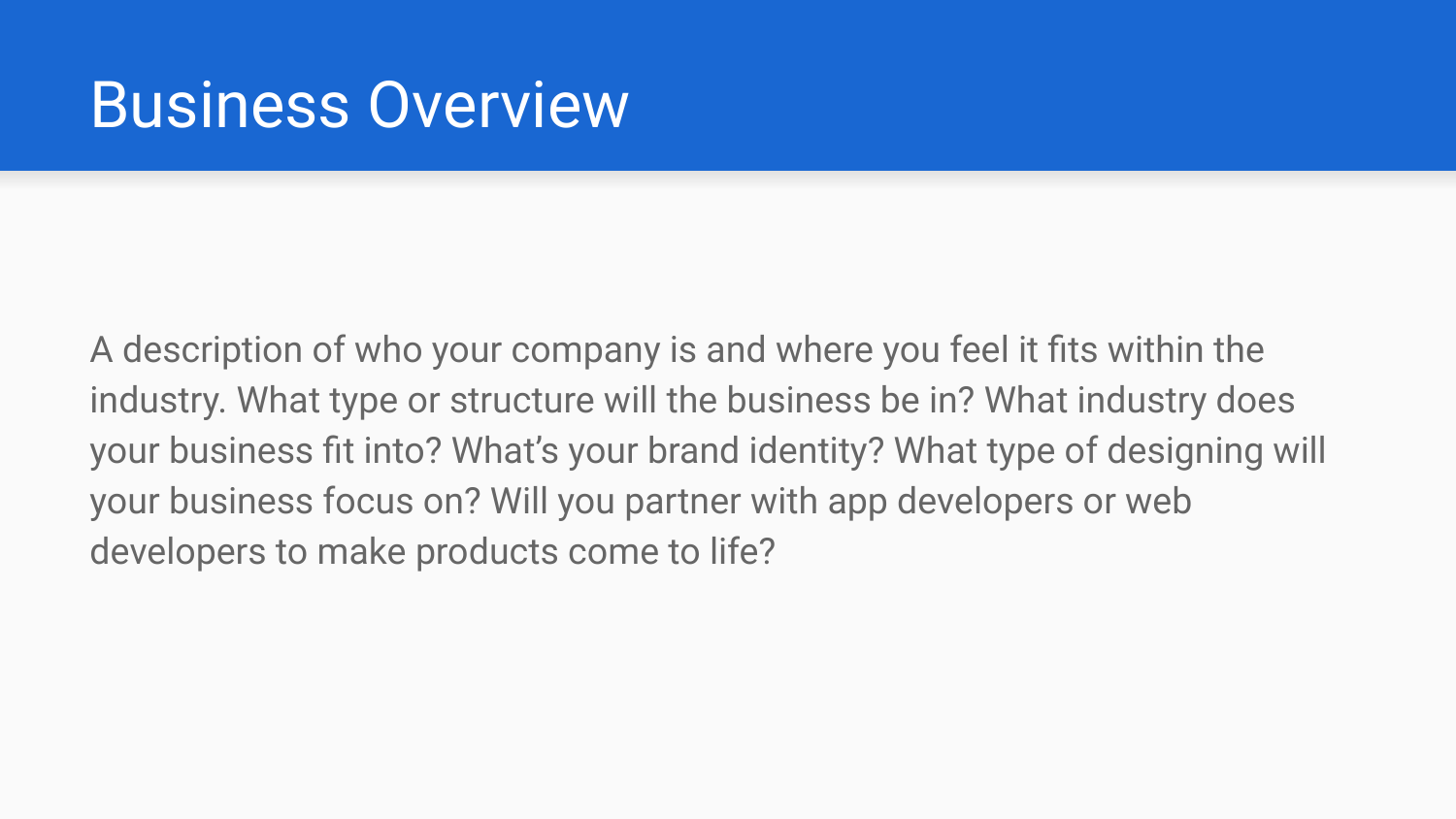

# Business Overview
A description of who your company is and where you feel it fits within the industry. What type or structure will the business be in? What industry does your business fit into? What’s your brand identity? What type of designing will your business focus on? Will you partner with app developers or web developers to make products come to life?